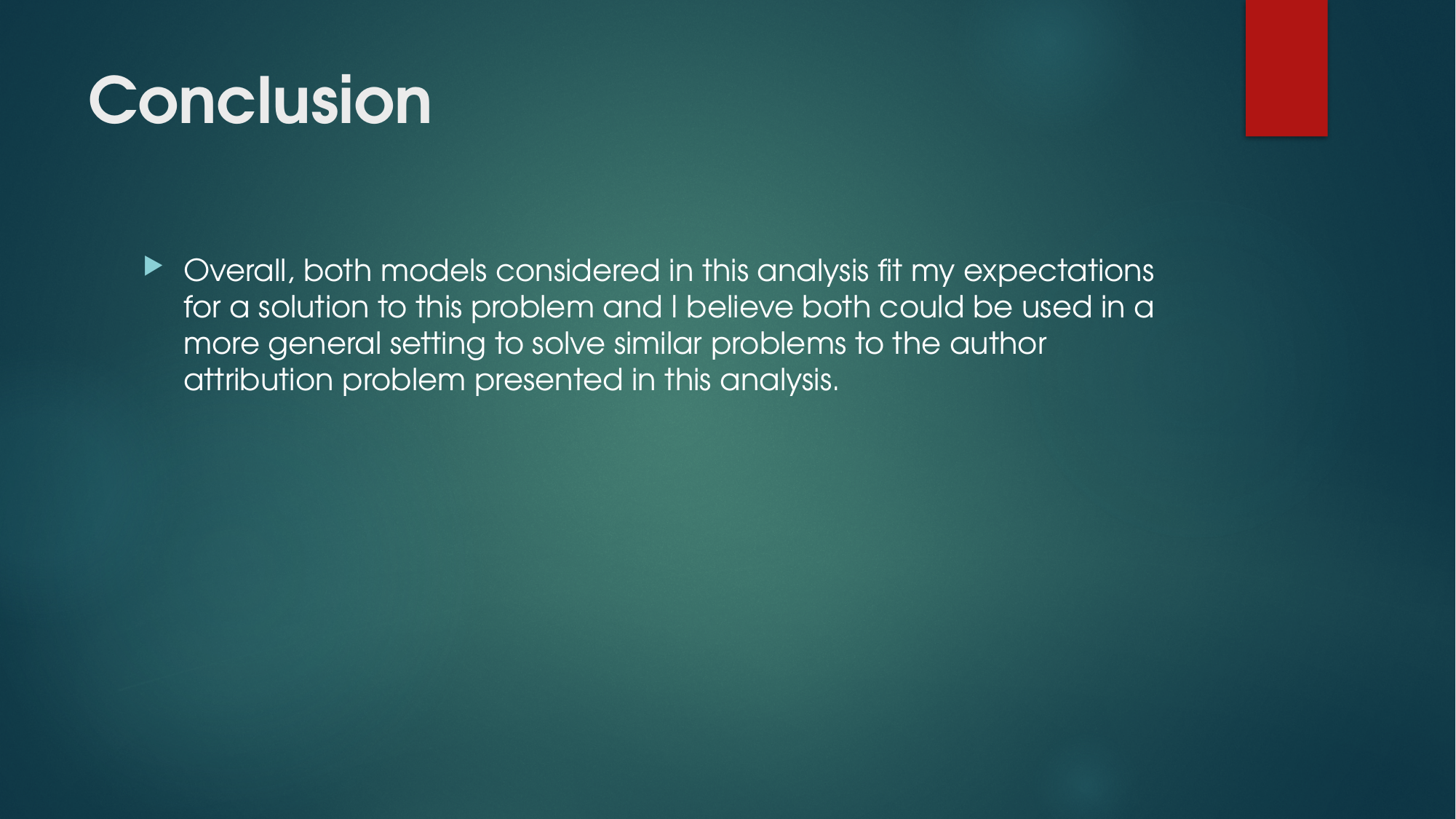

# Conclusion
Overall, both models considered in this analysis fit my expectations for a solution to this problem and I believe both could be used in a more general setting to solve similar problems to the author attribution problem presented in this analysis.